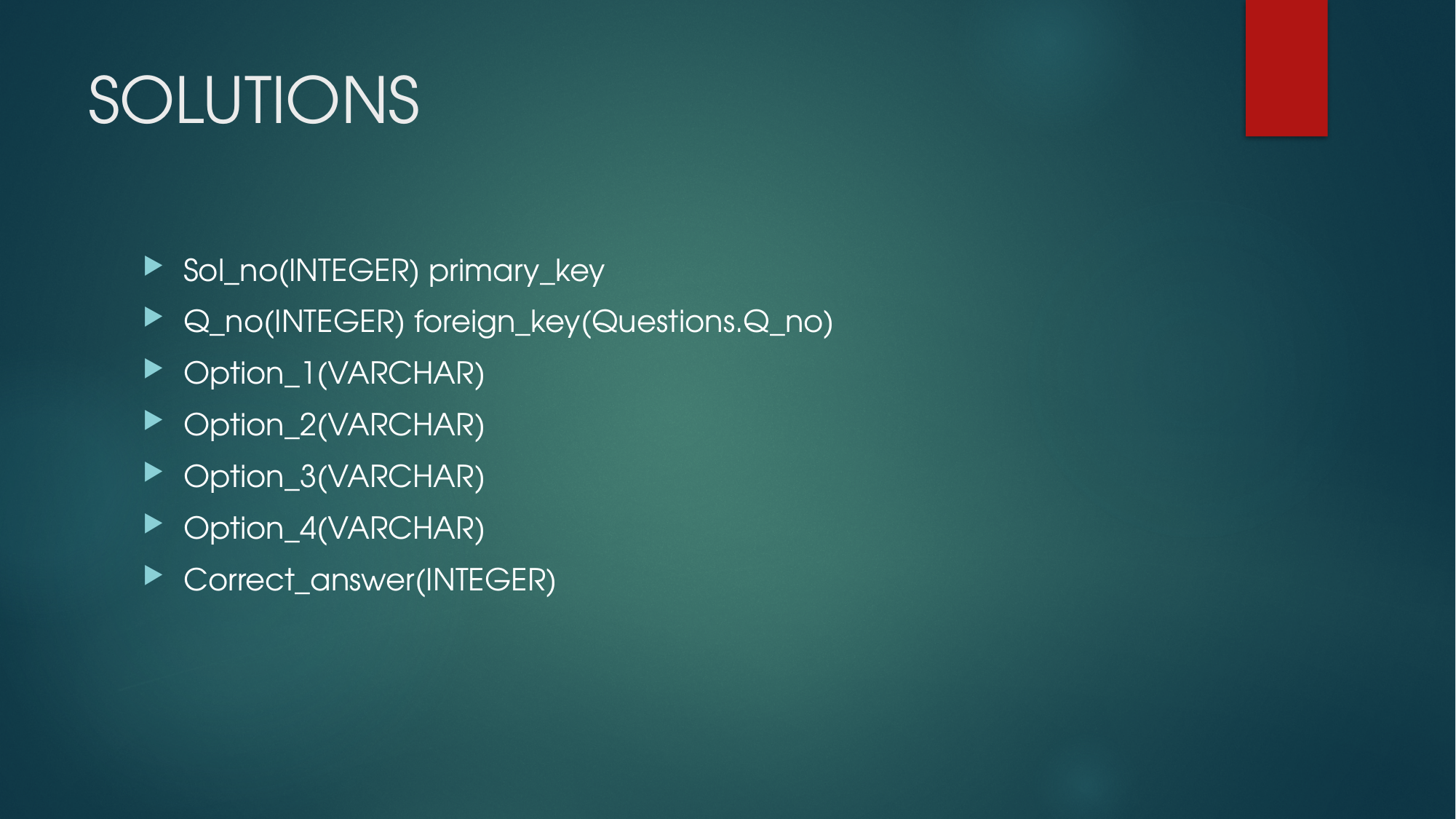

# SOLUTIONS
Sol_no(INTEGER) primary_key
Q_no(INTEGER) foreign_key(Questions.Q_no)
Option_1(VARCHAR)
Option_2(VARCHAR)
Option_3(VARCHAR)
Option_4(VARCHAR)
Correct_answer(INTEGER)